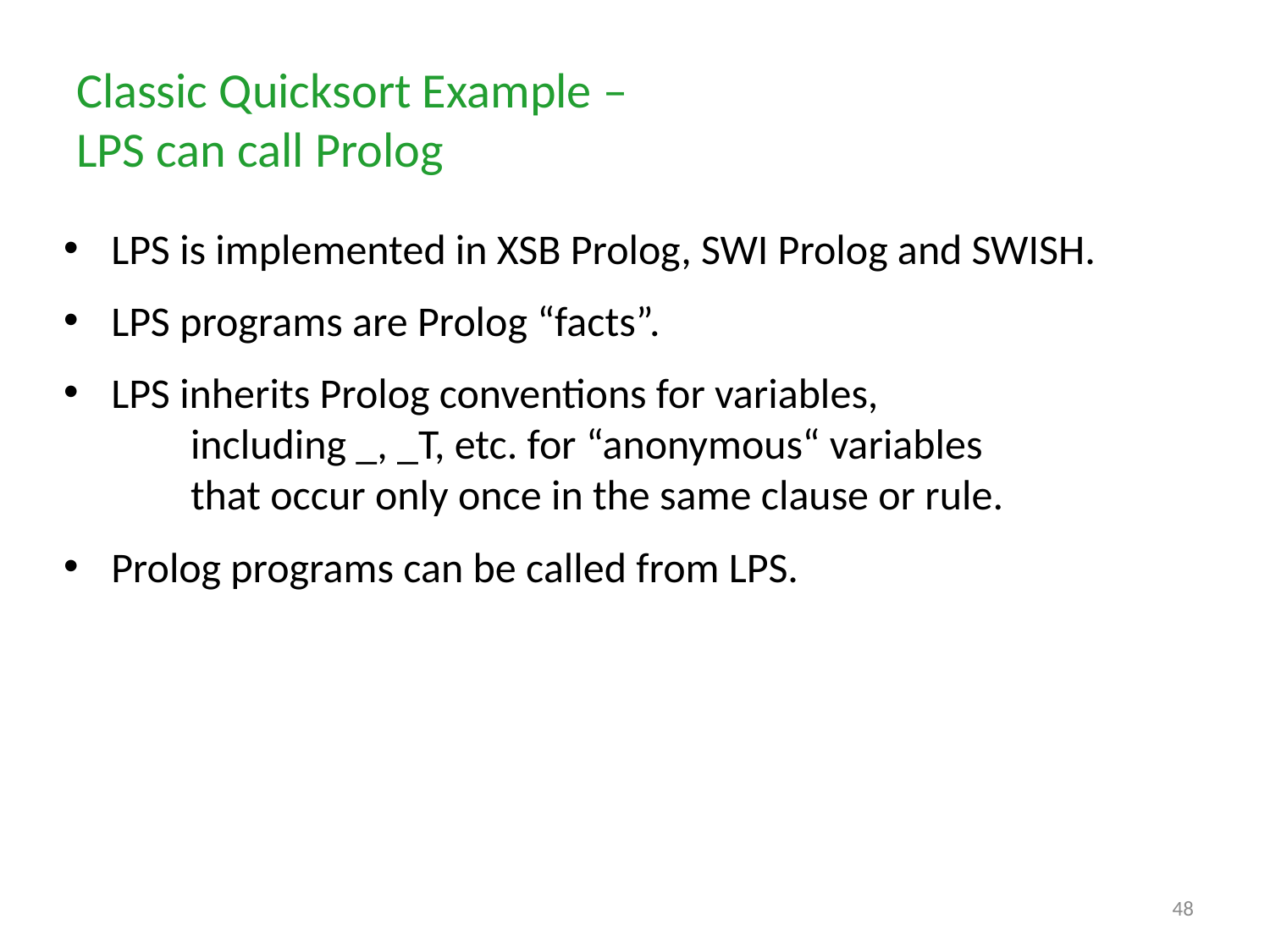

# Classic Quicksort Example – LPS can call Prolog
LPS is implemented in XSB Prolog, SWI Prolog and SWISH.

LPS programs are Prolog “facts”.

LPS inherits Prolog conventions for variables,
	including _, _T, etc. for “anonymous“ variables
	that occur only once in the same clause or rule.

Prolog programs can be called from LPS.

48